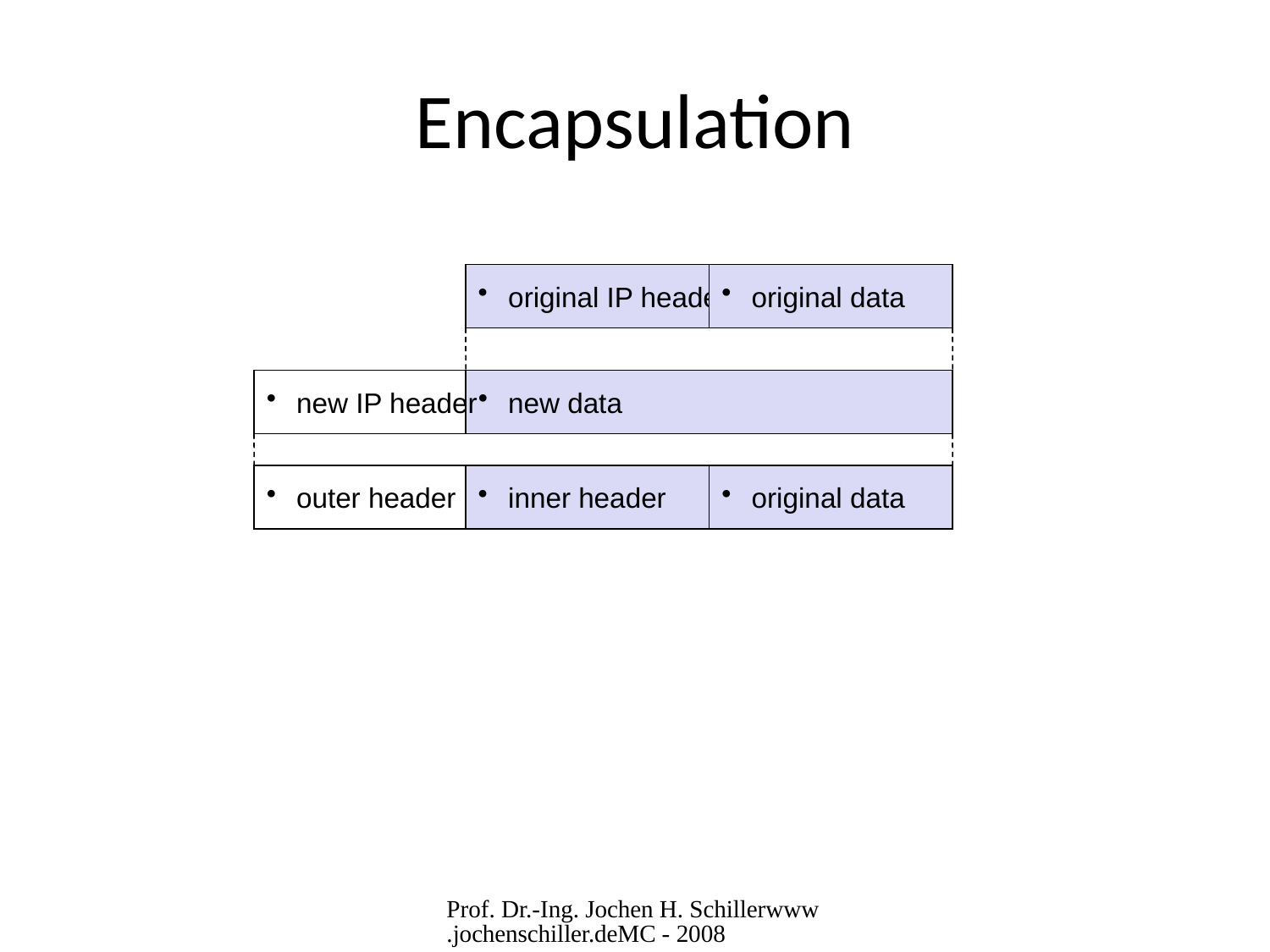

# Encapsulation
original IP header
original data

new IP header
new data

outer header
inner header
original data
Prof. Dr.-Ing. Jochen H. Schiller	www.jochenschiller.de		MC - 2008